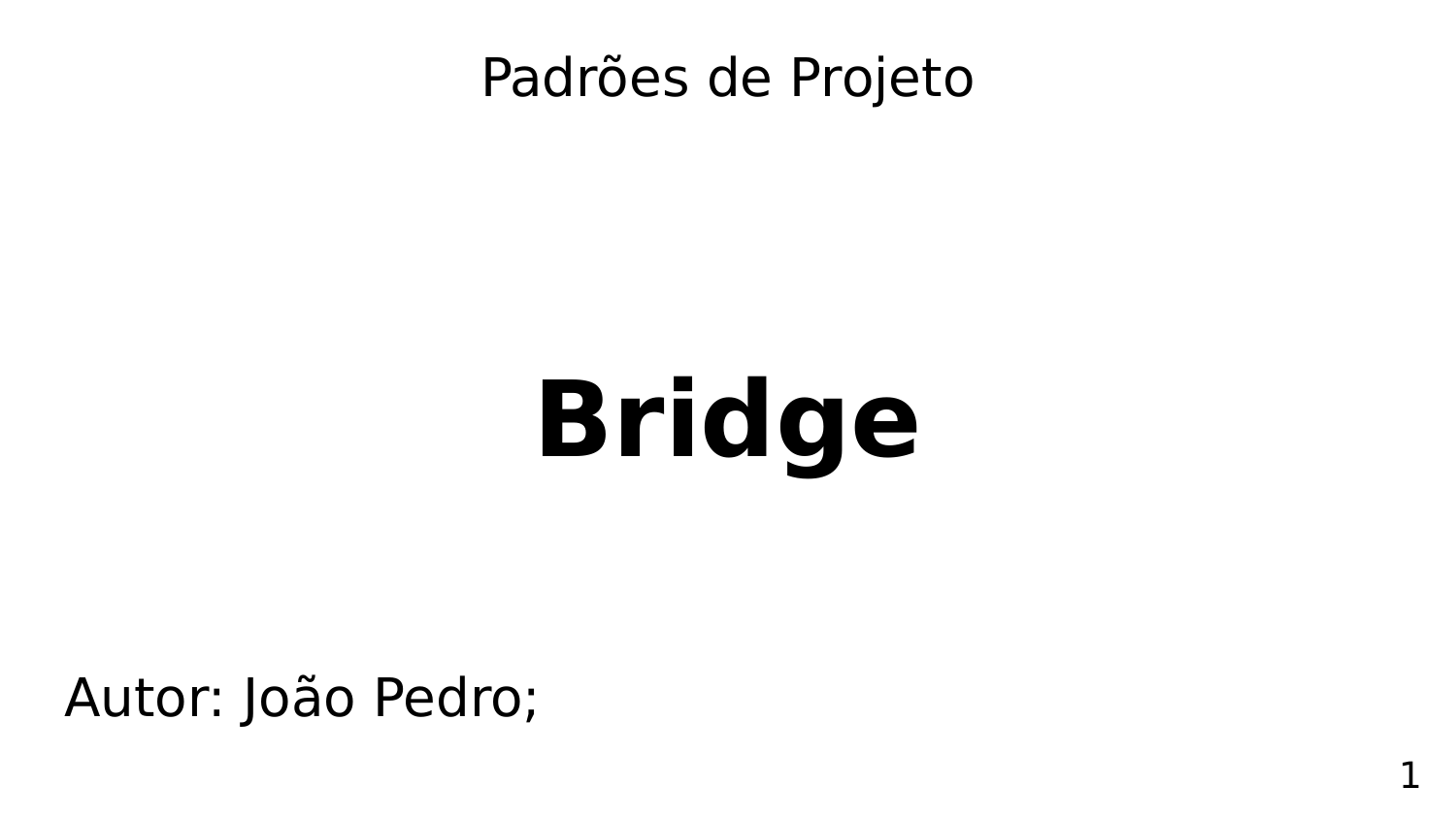

Padrões de Projeto
Bridge
Autor: João Pedro;
1